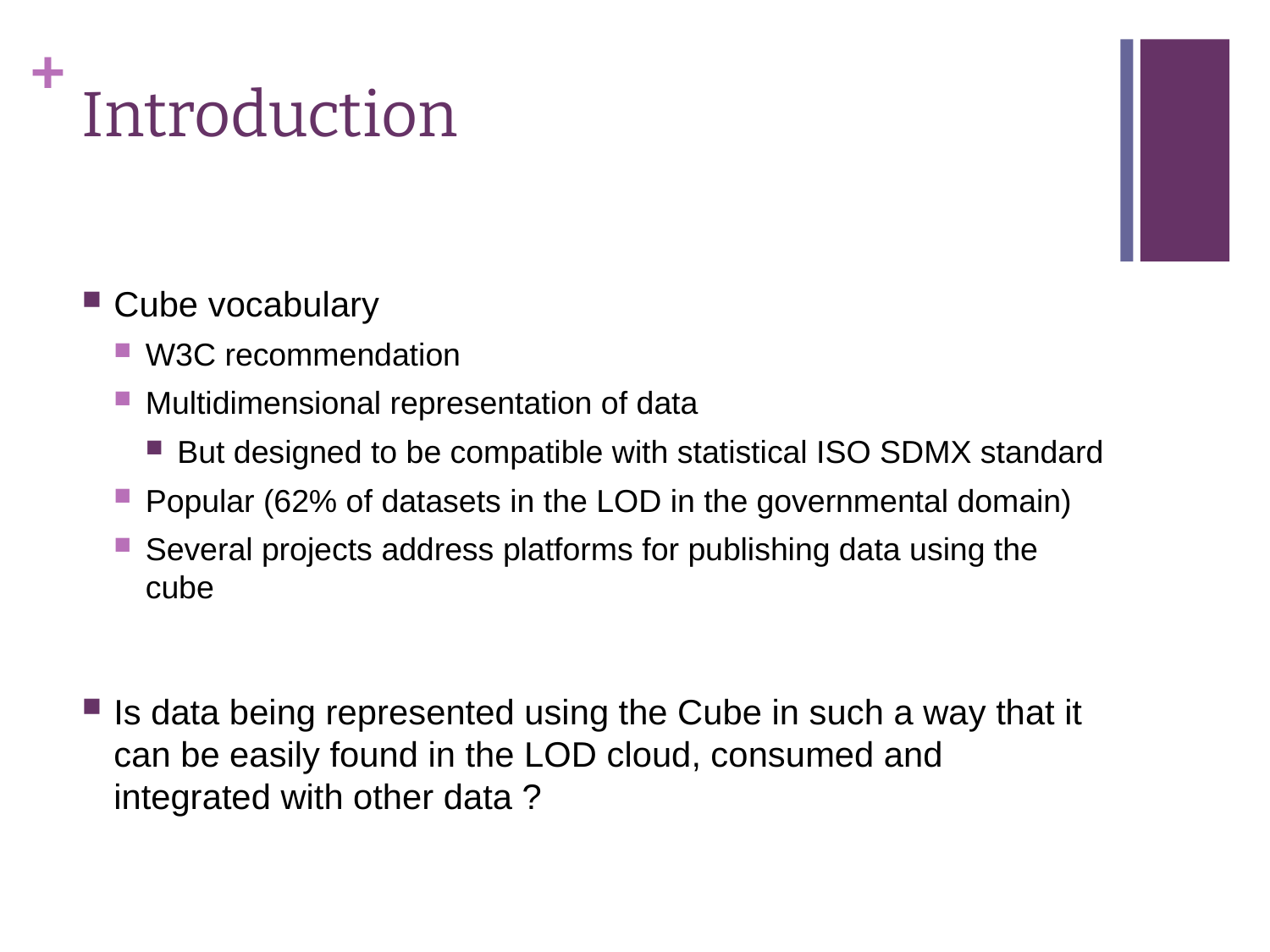

# Introduction
Cube vocabulary
W3C recommendation
Multidimensional representation of data
But designed to be compatible with statistical ISO SDMX standard
Popular (62% of datasets in the LOD in the governmental domain)
Several projects address platforms for publishing data using the cube

Is data being represented using the Cube in such a way that it can be easily found in the LOD cloud, consumed and integrated with other data ?